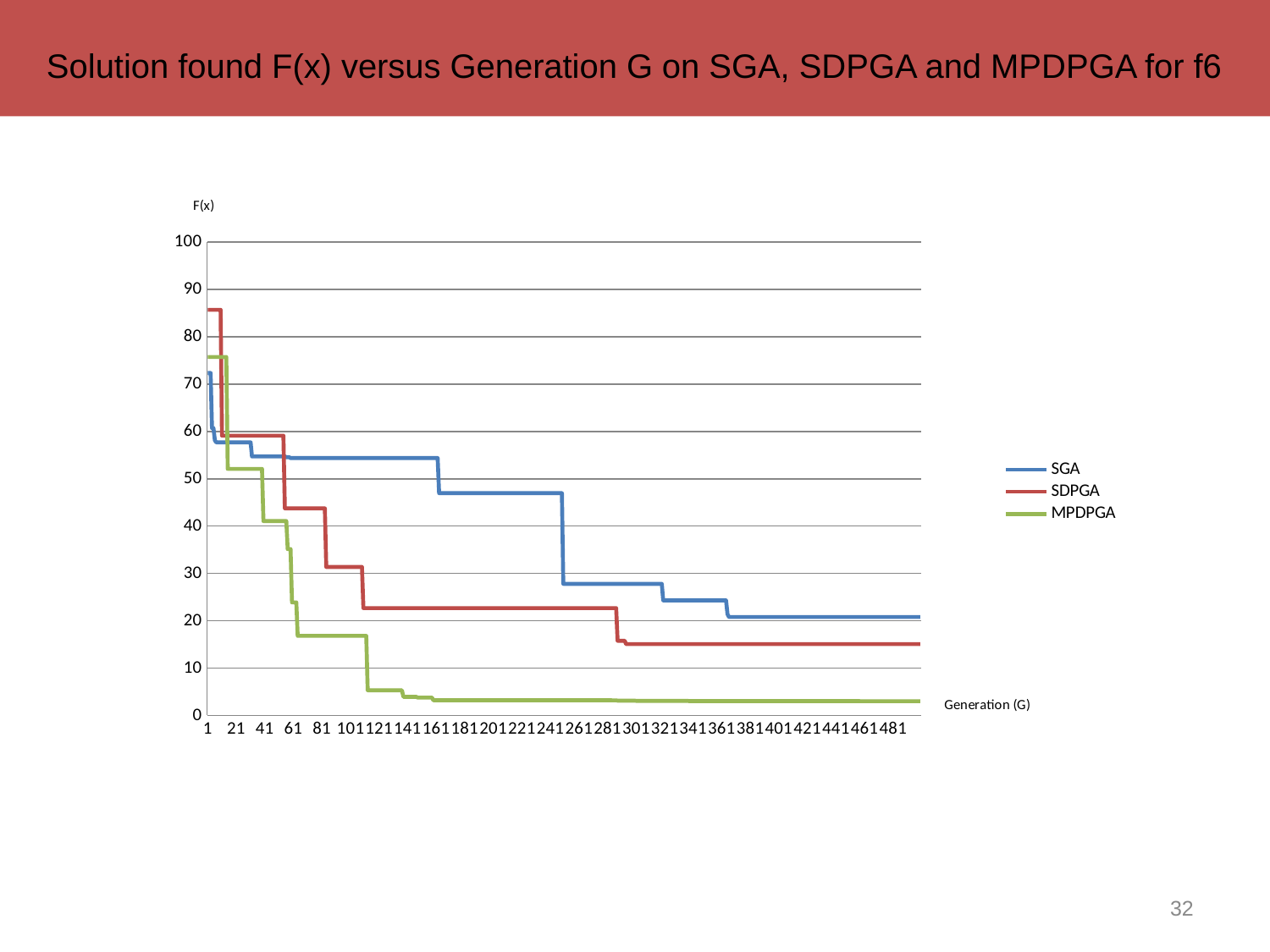

Solution found F(x) versus Generation G on SGA, SDPGA and MPDPGA for f6

### Chart

| Category | SGA | SDPGA | MPDPGA |
|---|---|---|---|
32